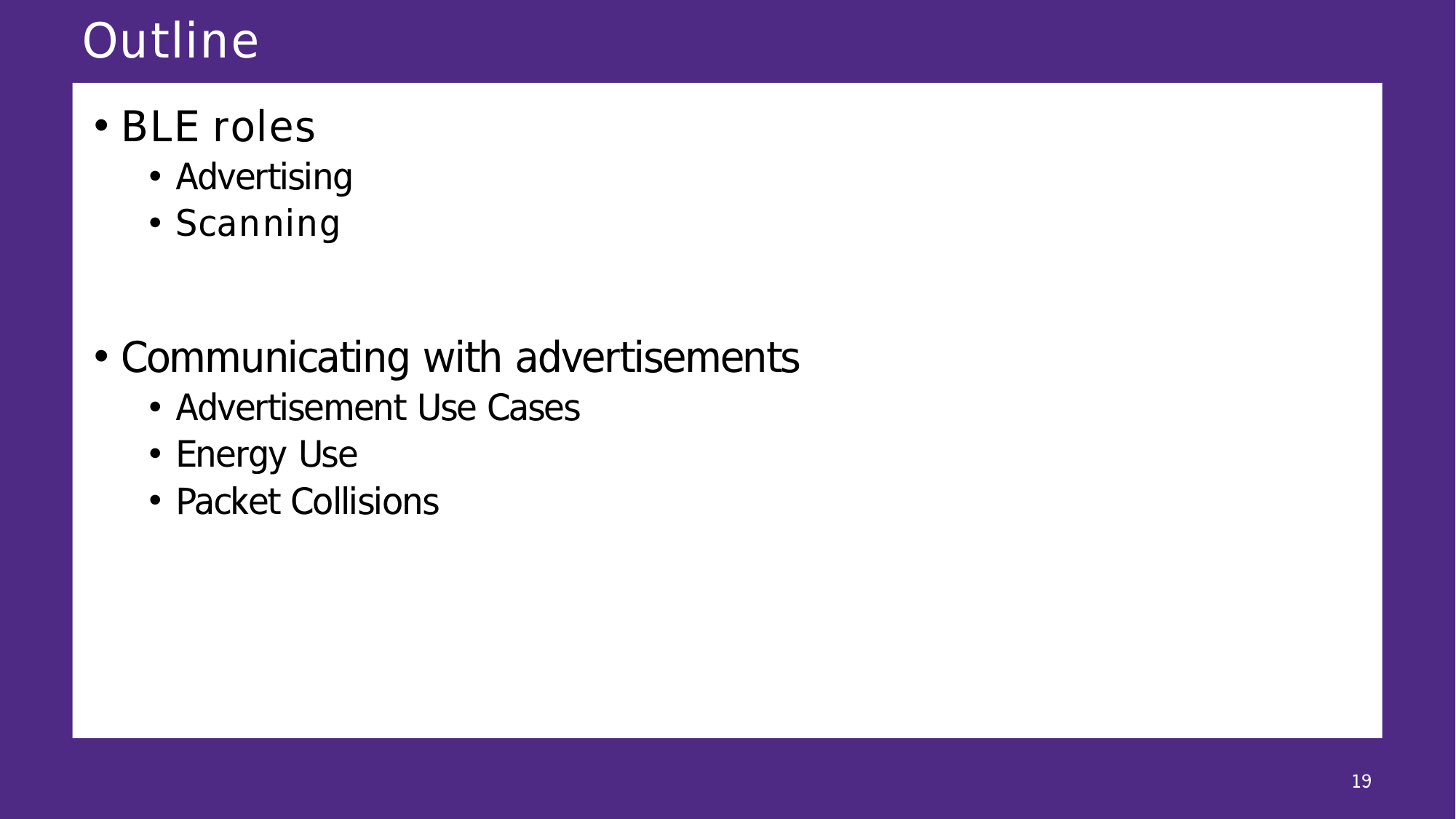

# Outline
BLE roles
Advertising
Scanning

Communicating with advertisements
Advertisement Use Cases
Energy Use
Packet Collisions
19